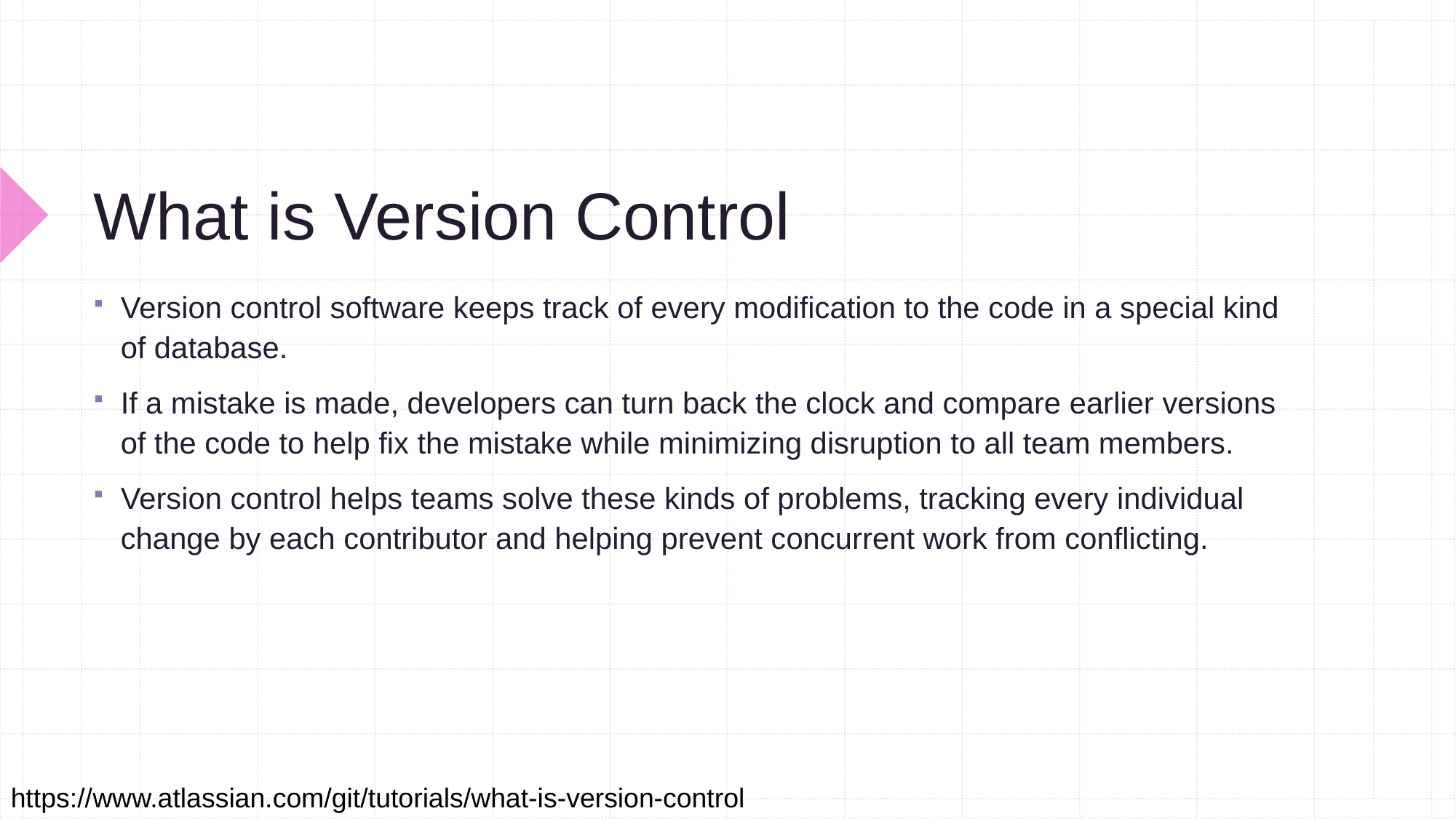

# What is Version Control
Version control software keeps track of every modification to the code in a special kind of database.
If a mistake is made, developers can turn back the clock and compare earlier versions of the code to help fix the mistake while minimizing disruption to all team members.
Version control helps teams solve these kinds of problems, tracking every individual change by each contributor and helping prevent concurrent work from conflicting.
https://www.atlassian.com/git/tutorials/what-is-version-control